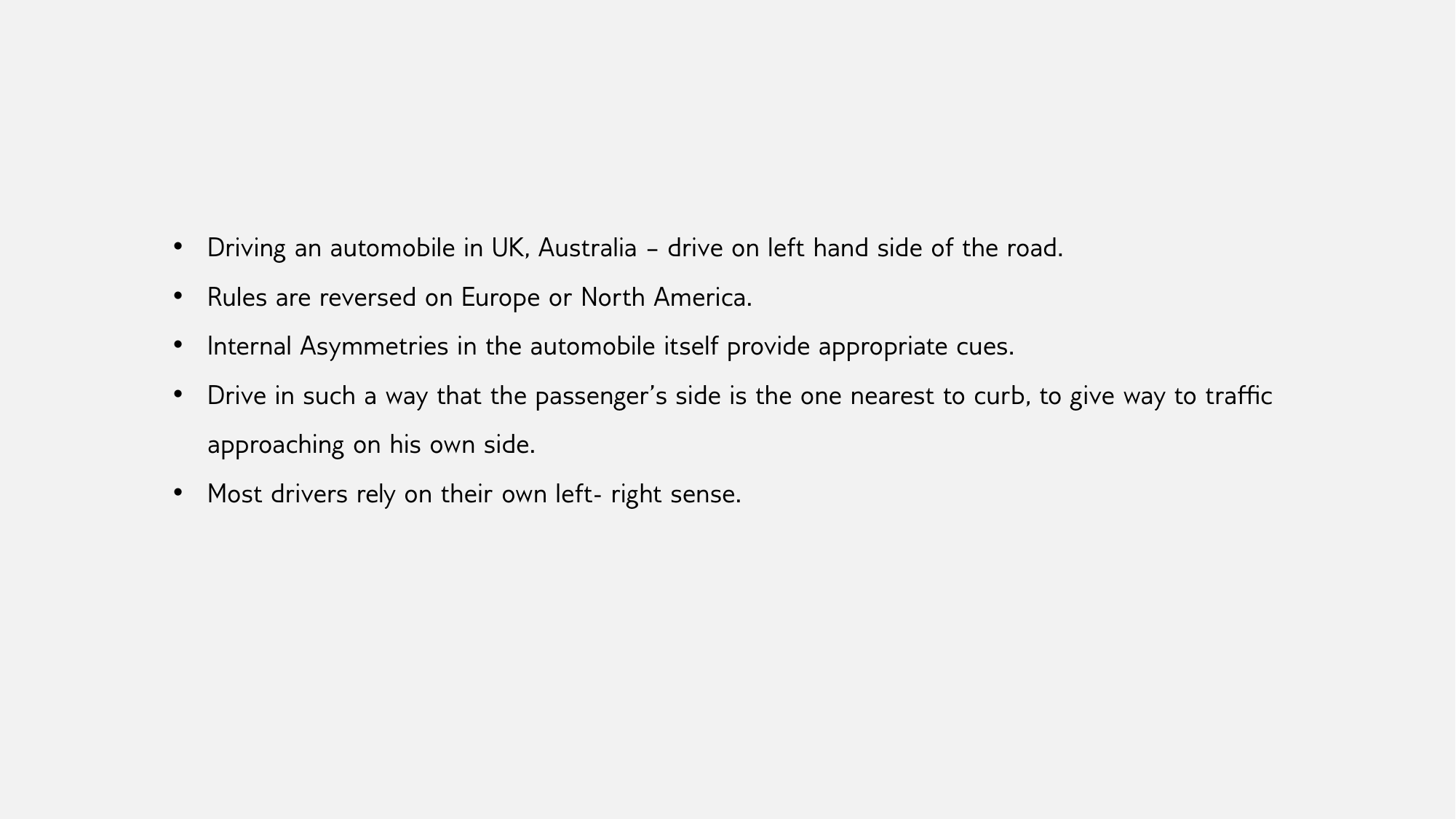

Driving an automobile in UK, Australia – drive on left hand side of the road.
Rules are reversed on Europe or North America.
Internal Asymmetries in the automobile itself provide appropriate cues.
Drive in such a way that the passenger’s side is the one nearest to curb, to give way to traffic approaching on his own side.
Most drivers rely on their own left- right sense.